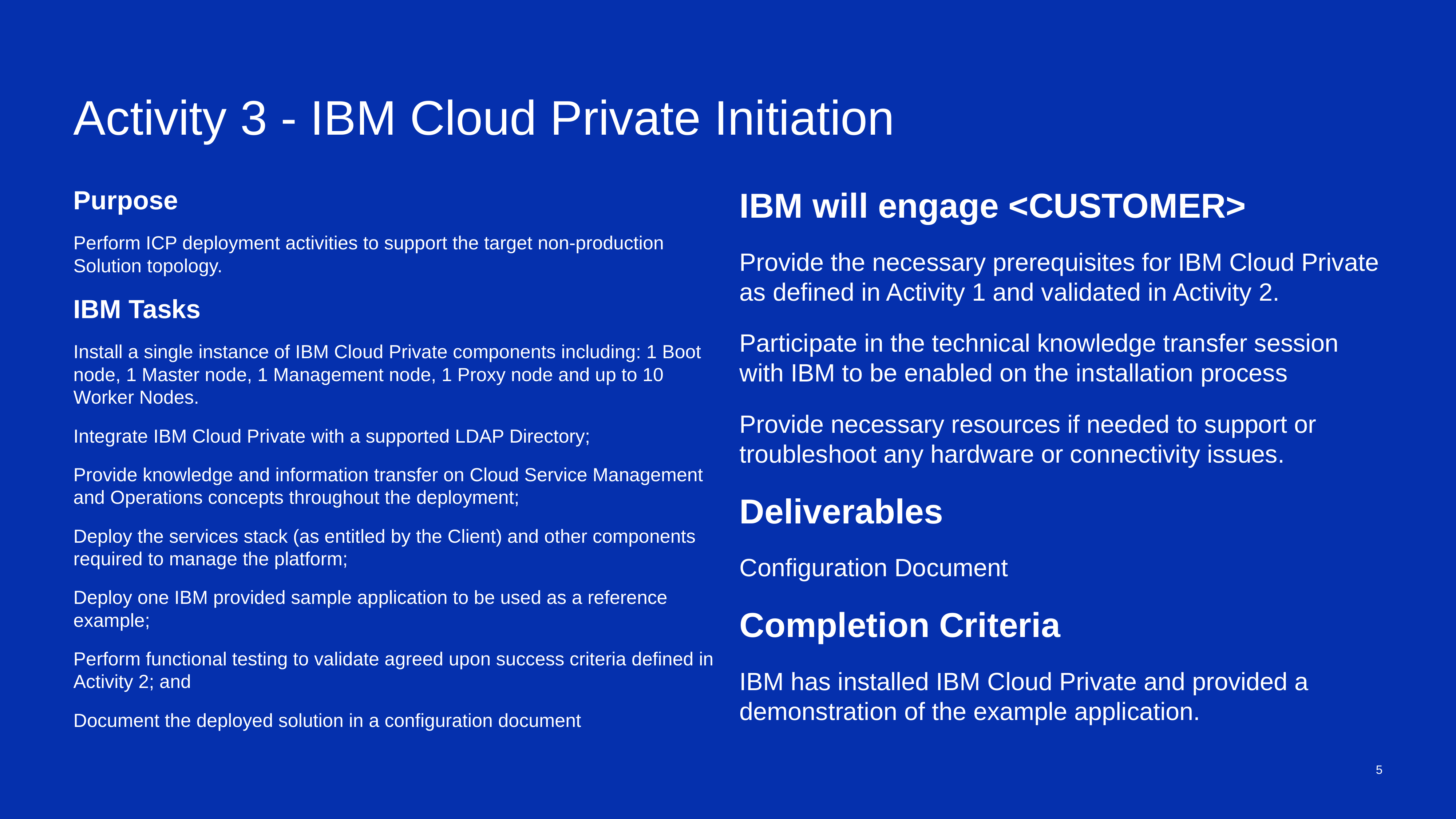

# Activity 3 - IBM Cloud Private Initiation
Purpose
Perform ICP deployment activities to support the target non-production Solution topology.
IBM Tasks
Install a single instance of IBM Cloud Private components including: 1 Boot node, 1 Master node, 1 Management node, 1 Proxy node and up to 10 Worker Nodes.
Integrate IBM Cloud Private with a supported LDAP Directory;
Provide knowledge and information transfer on Cloud Service Management and Operations concepts throughout the deployment;
Deploy the services stack (as entitled by the Client) and other components required to manage the platform;
Deploy one IBM provided sample application to be used as a reference example;
Perform functional testing to validate agreed upon success criteria defined in Activity 2; and
Document the deployed solution in a configuration document

IBM will engage <CUSTOMER>
Provide the necessary prerequisites for IBM Cloud Private as defined in Activity 1 and validated in Activity 2.
Participate in the technical knowledge transfer session with IBM to be enabled on the installation process
Provide necessary resources if needed to support or troubleshoot any hardware or connectivity issues.
Deliverables
Configuration Document
Completion Criteria
IBM has installed IBM Cloud Private and provided a demonstration of the example application.
5